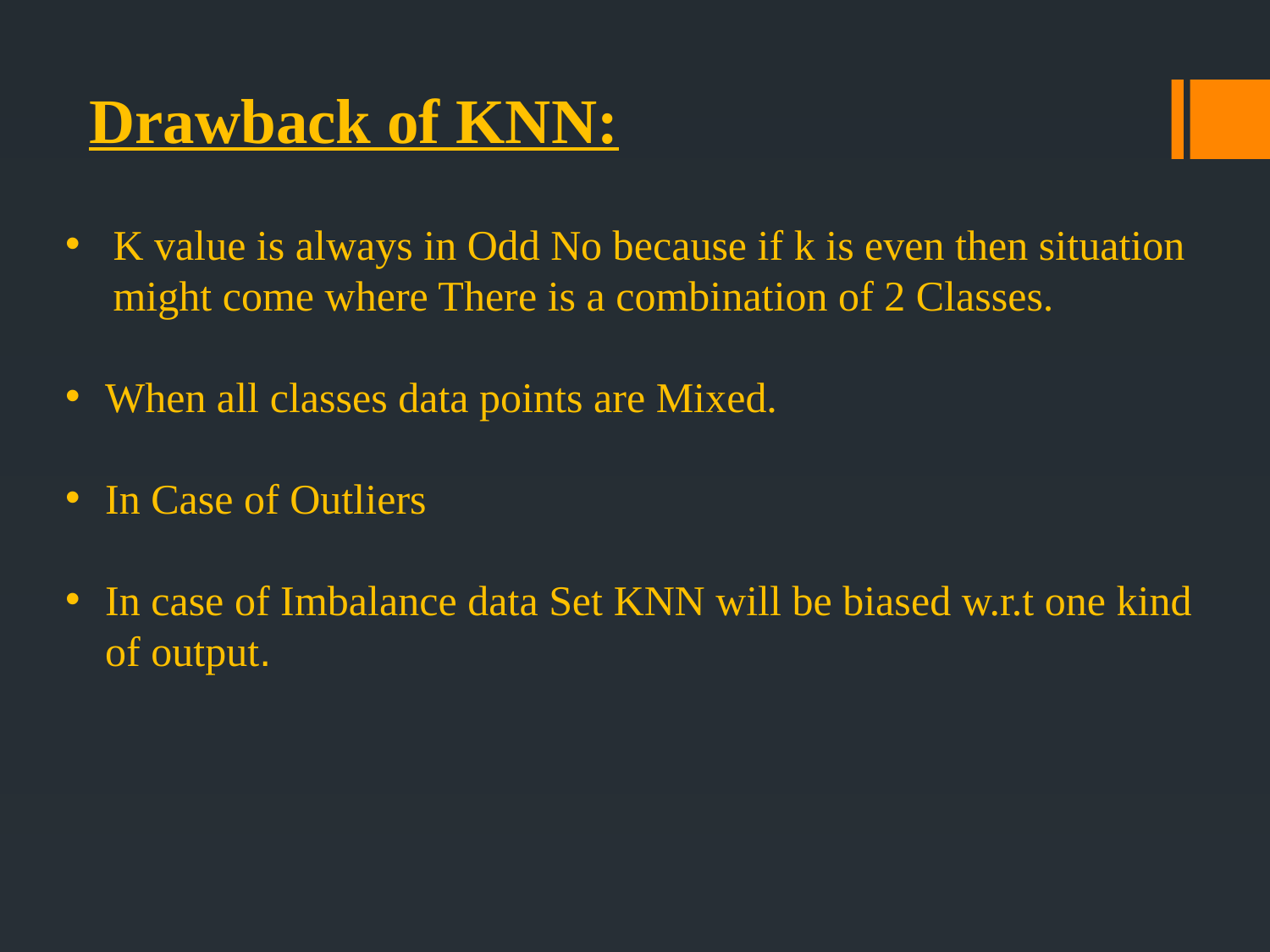

Drawback of KNN:
K value is always in Odd No because if k is even then situation might come where There is a combination of 2 Classes.

When all classes data points are Mixed.

In Case of Outliers

In case of Imbalance data Set KNN will be biased w.r.t one kind of output.